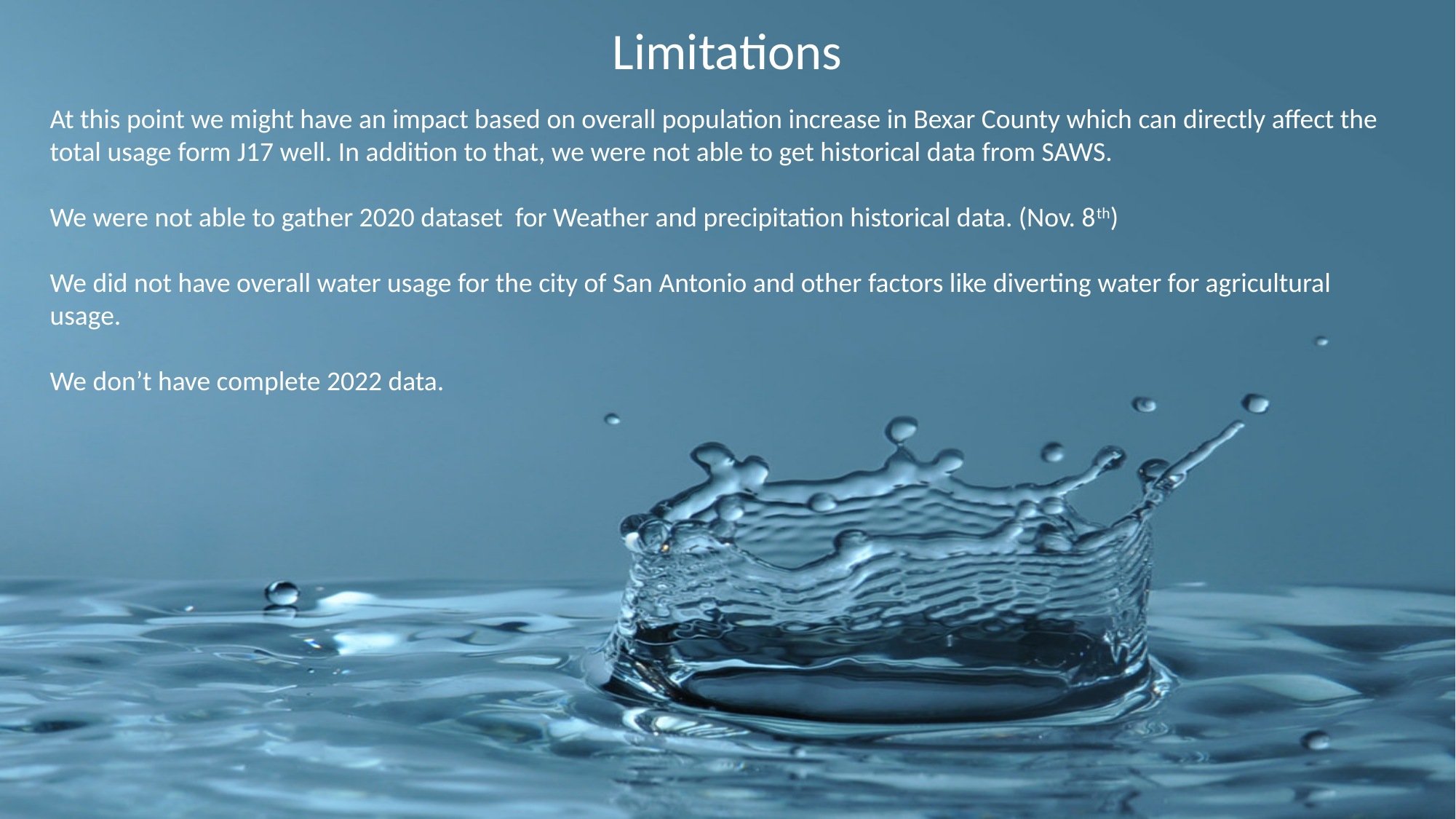

# Limitations
At this point we might have an impact based on overall population increase in Bexar County which can directly affect the total usage form J17 well. In addition to that, we were not able to get historical data from SAWS.

We were not able to gather 2020 dataset  for Weather and precipitation historical data. (Nov. 8th)

We did not have overall water usage for the city of San Antonio and other factors like diverting water for agricultural usage.

We don’t have complete 2022 data.